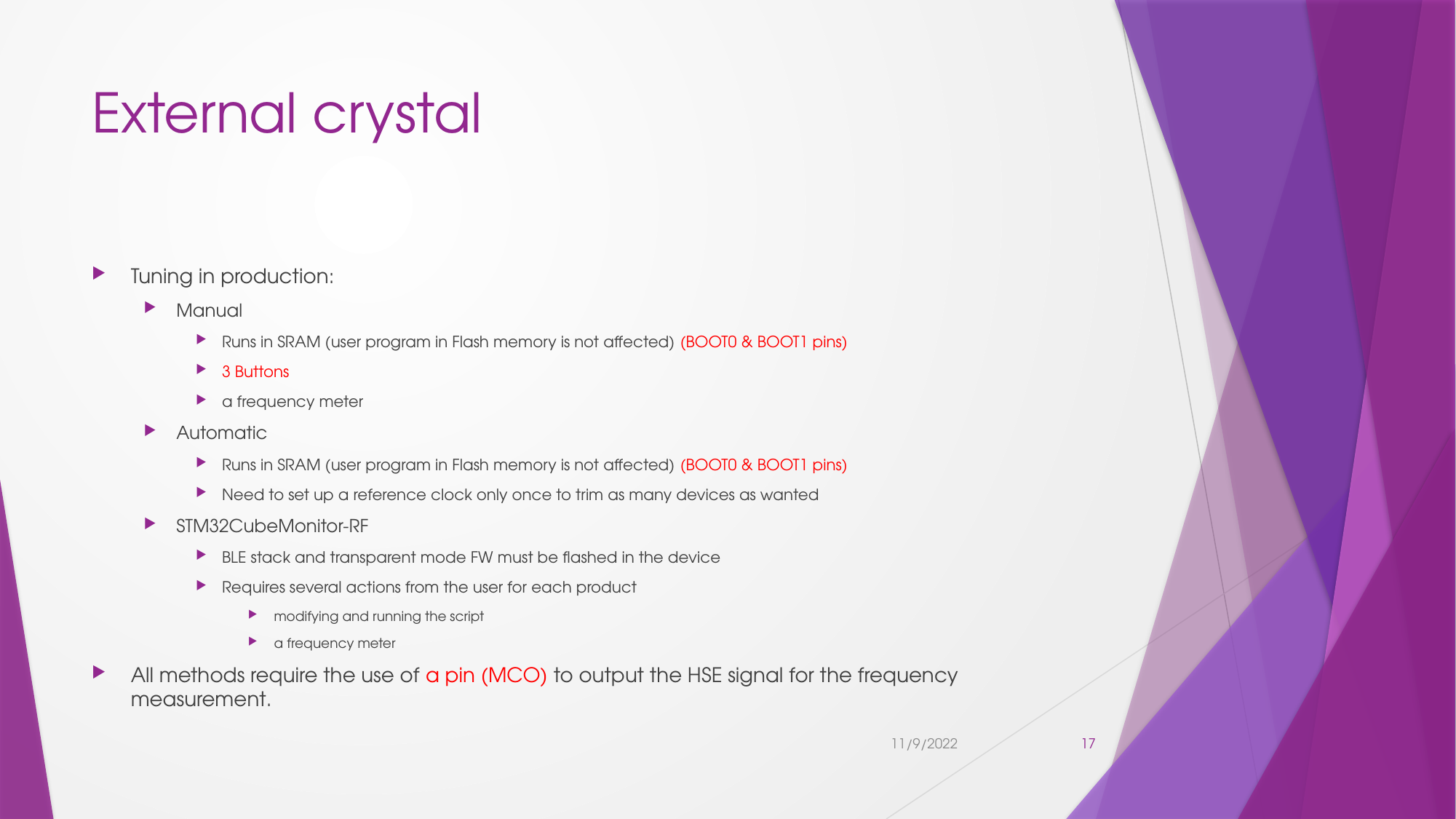

# External crystal
Tuning in production:
Manual
Runs in SRAM (user program in Flash memory is not affected) (BOOT0 & BOOT1 pins)
3 Buttons
a frequency meter
Automatic
Runs in SRAM (user program in Flash memory is not affected) (BOOT0 & BOOT1 pins)
Need to set up a reference clock only once to trim as many devices as wanted
STM32CubeMonitor-RF
BLE stack and transparent mode FW must be flashed in the device
Requires several actions from the user for each product
modifying and running the script
a frequency meter
All methods require the use of a pin (MCO) to output the HSE signal for the frequency measurement.
11/9/2022
17